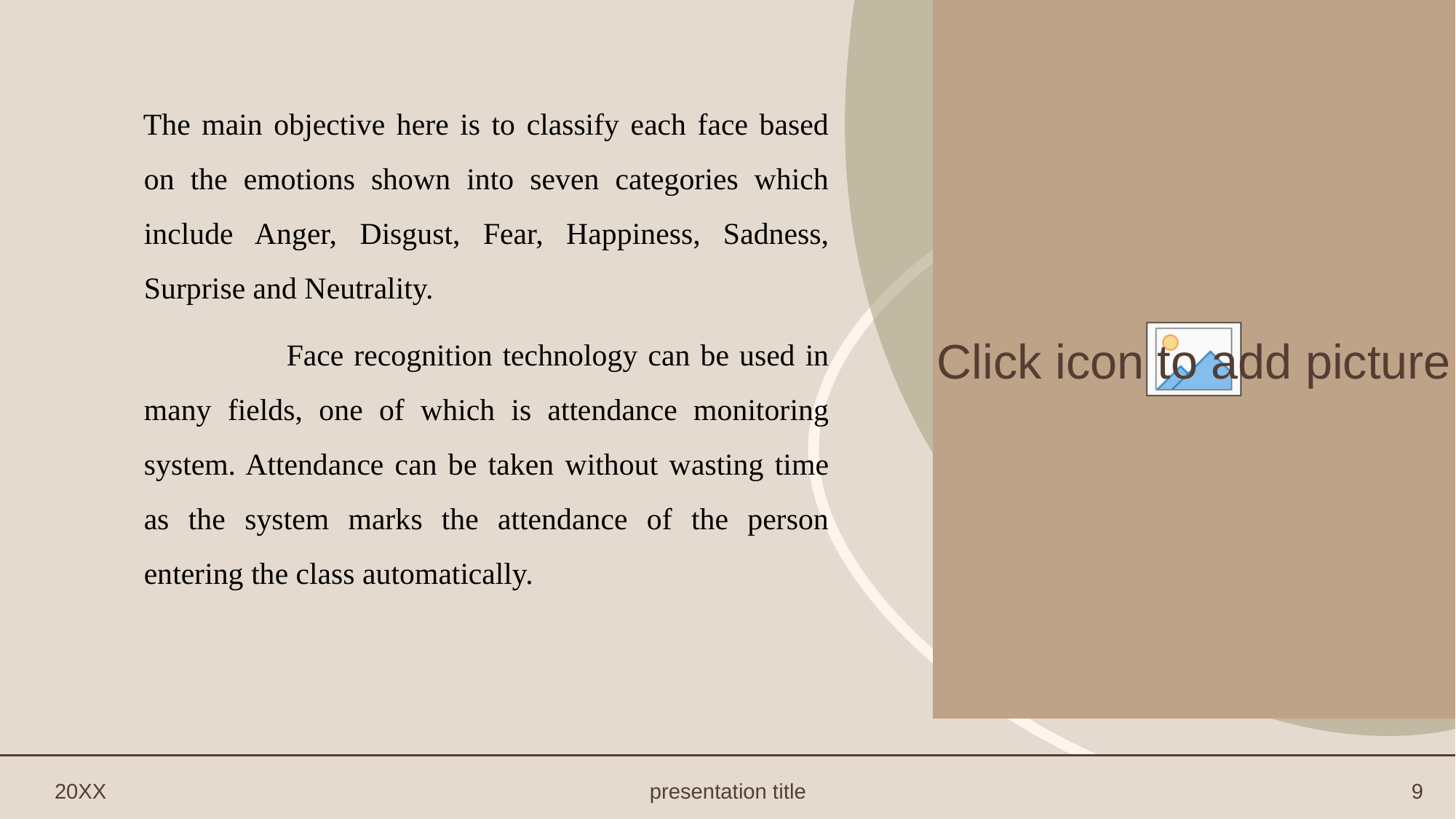

The main objective here is to classify each face based on the emotions shown into seven categories which include Anger, Disgust, Fear, Happiness, Sadness, Surprise and Neutrality.
              Face recognition technology can be used in many fields, one of which is attendance monitoring system. Attendance can be taken without wasting time as the system marks the attendance of the person entering the class automatically.
20XX
presentation title
9